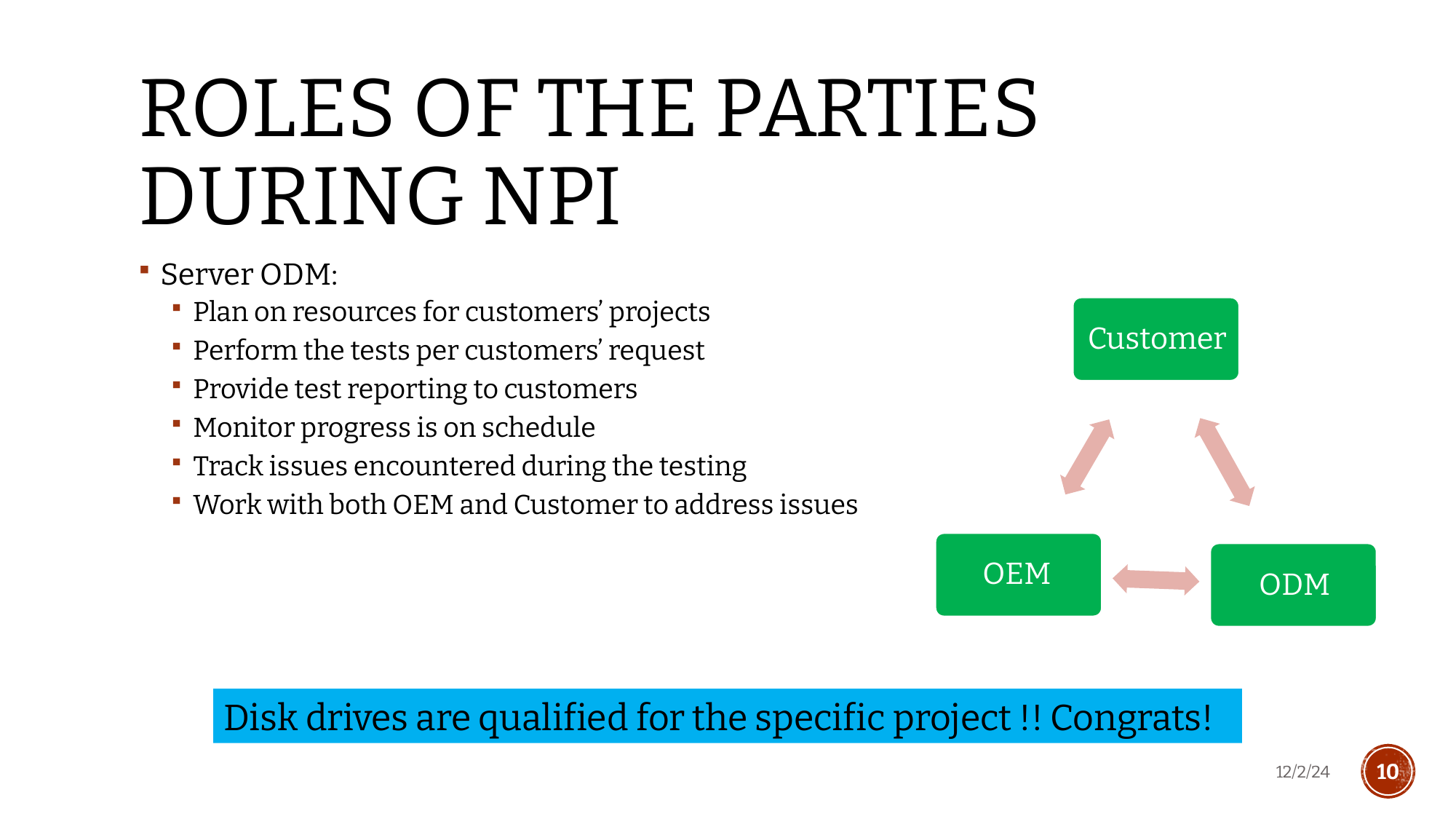

# Roles of the parties during NPI
Customer

ODM

OEM

Server ODM:
Plan on resources for customers’ projects
Perform the tests per customers’ request
Provide test reporting to customers
Monitor progress is on schedule
Track issues encountered during the testing
Work with both OEM and Customer to address issues
Disk drives are qualified for the specific project !! Congrats!
12/2/24
10